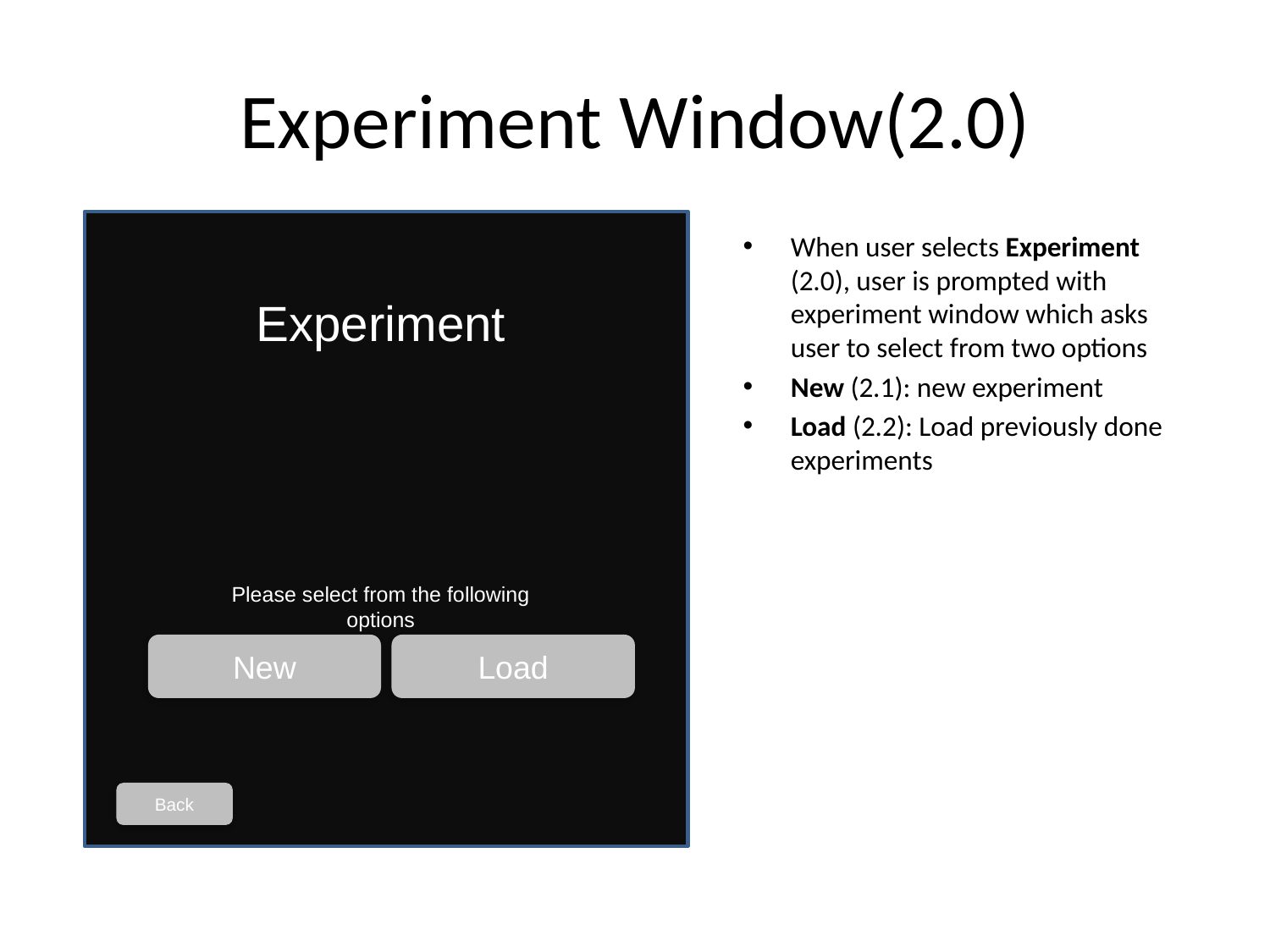

# Experiment Window(2.0)

When user selects Experiment (2.0), user is prompted with experiment window which asks user to select from two options
New (2.1): new experiment
Load (2.2): Load previously done experiments
Experiment
Please select from the following options
New
Load
Back